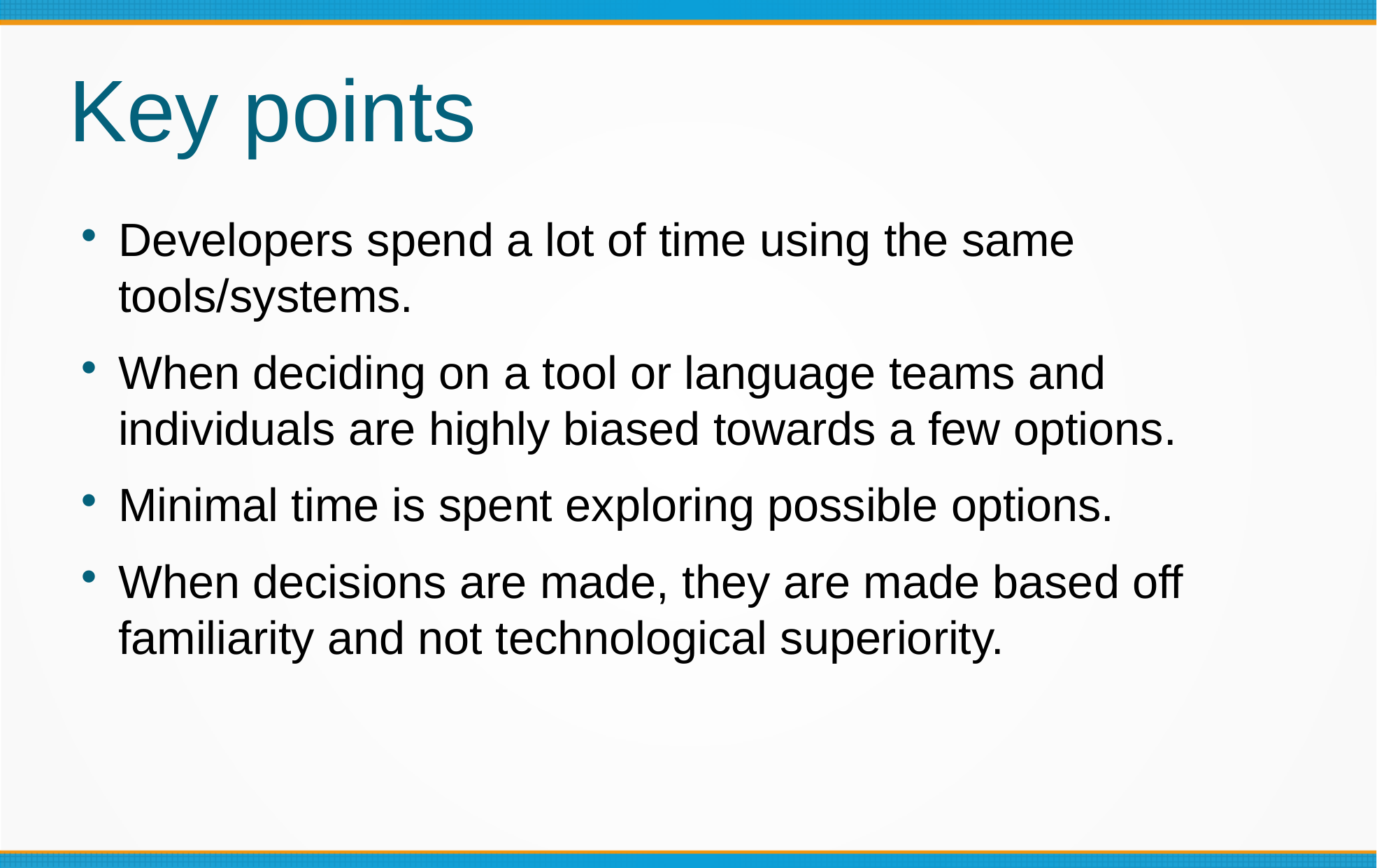

Key points
Developers spend a lot of time using the same tools/systems.
When deciding on a tool or language teams and individuals are highly biased towards a few options.
Minimal time is spent exploring possible options.
When decisions are made, they are made based off familiarity and not technological superiority.